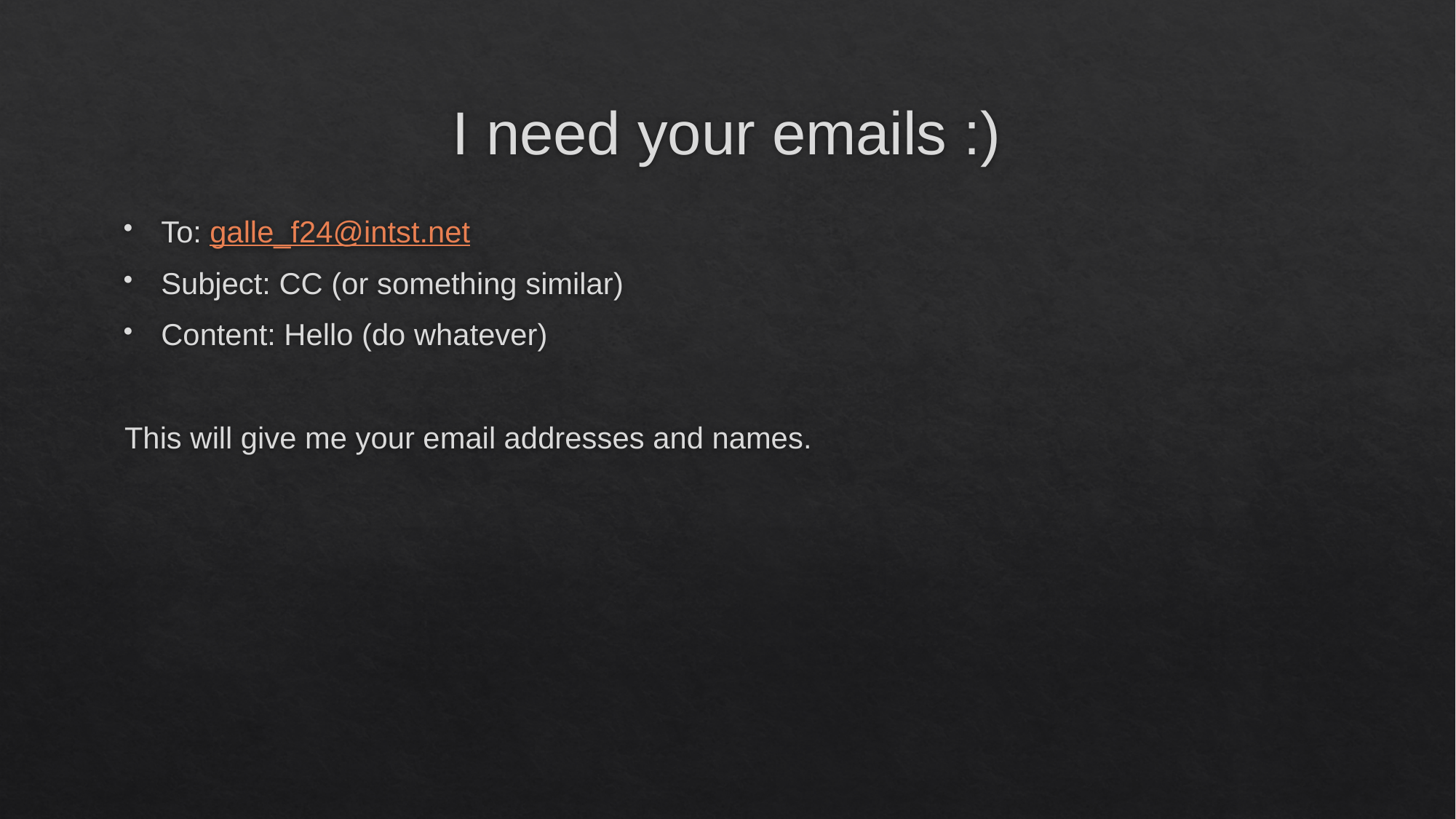

# I need your emails :)
To: galle_f24@intst.net
Subject: CC (or something similar)
Content: Hello (do whatever)

This will give me your email addresses and names.